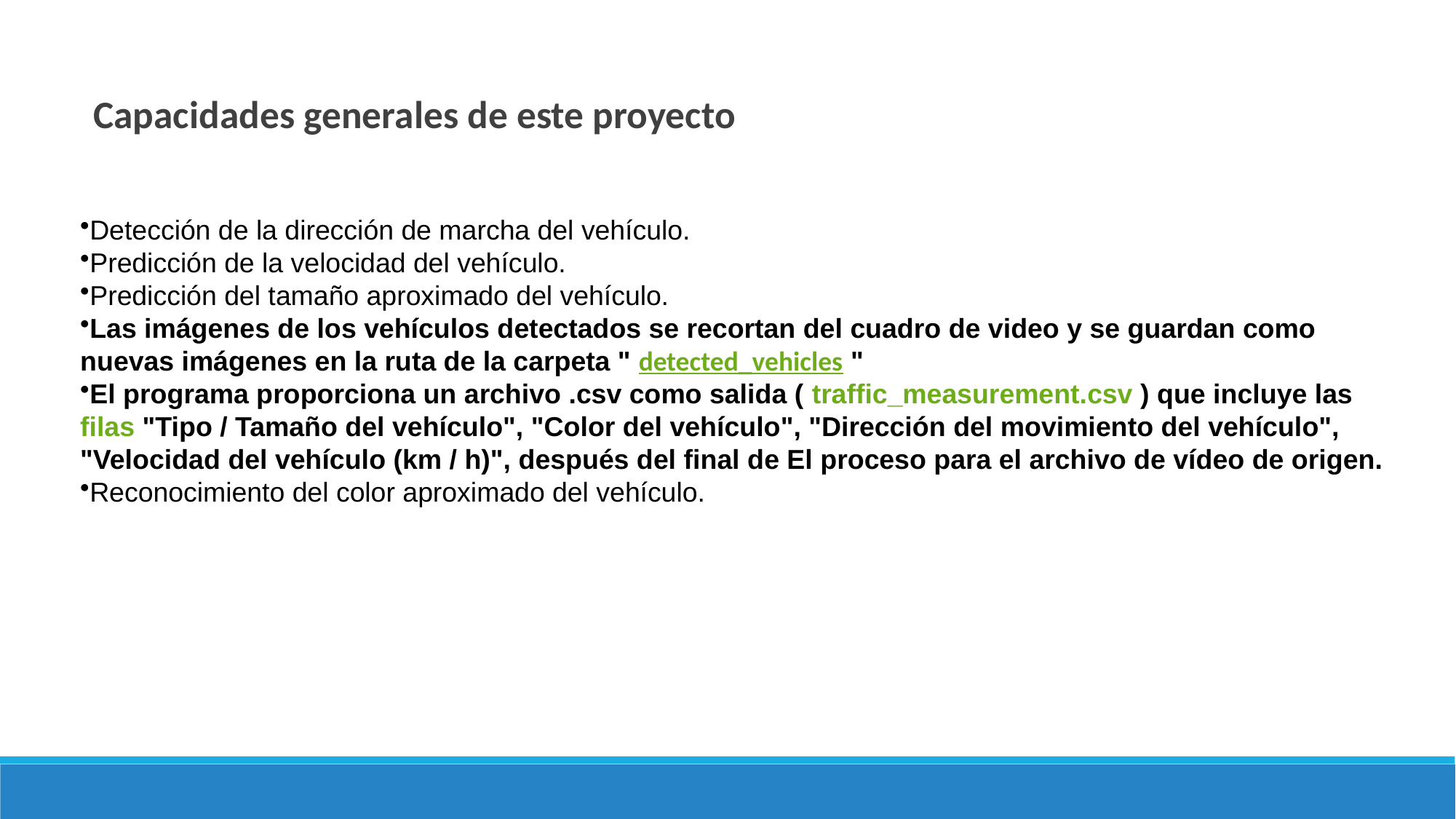

Capacidades generales de este proyecto

Detección de la dirección de marcha del vehículo.
Predicción de la velocidad del vehículo.
Predicción del tamaño aproximado del vehículo.
Las imágenes de los vehículos detectados se recortan del cuadro de video y se guardan como nuevas imágenes en la ruta de la carpeta " detected_vehicles "
El programa proporciona un archivo .csv como salida ( traffic_measurement.csv ) que incluye las filas "Tipo / Tamaño del vehículo", "Color del vehículo", "Dirección del movimiento del vehículo", "Velocidad del vehículo (km / h)", después del final de El proceso para el archivo de vídeo de origen.
Reconocimiento del color aproximado del vehículo.